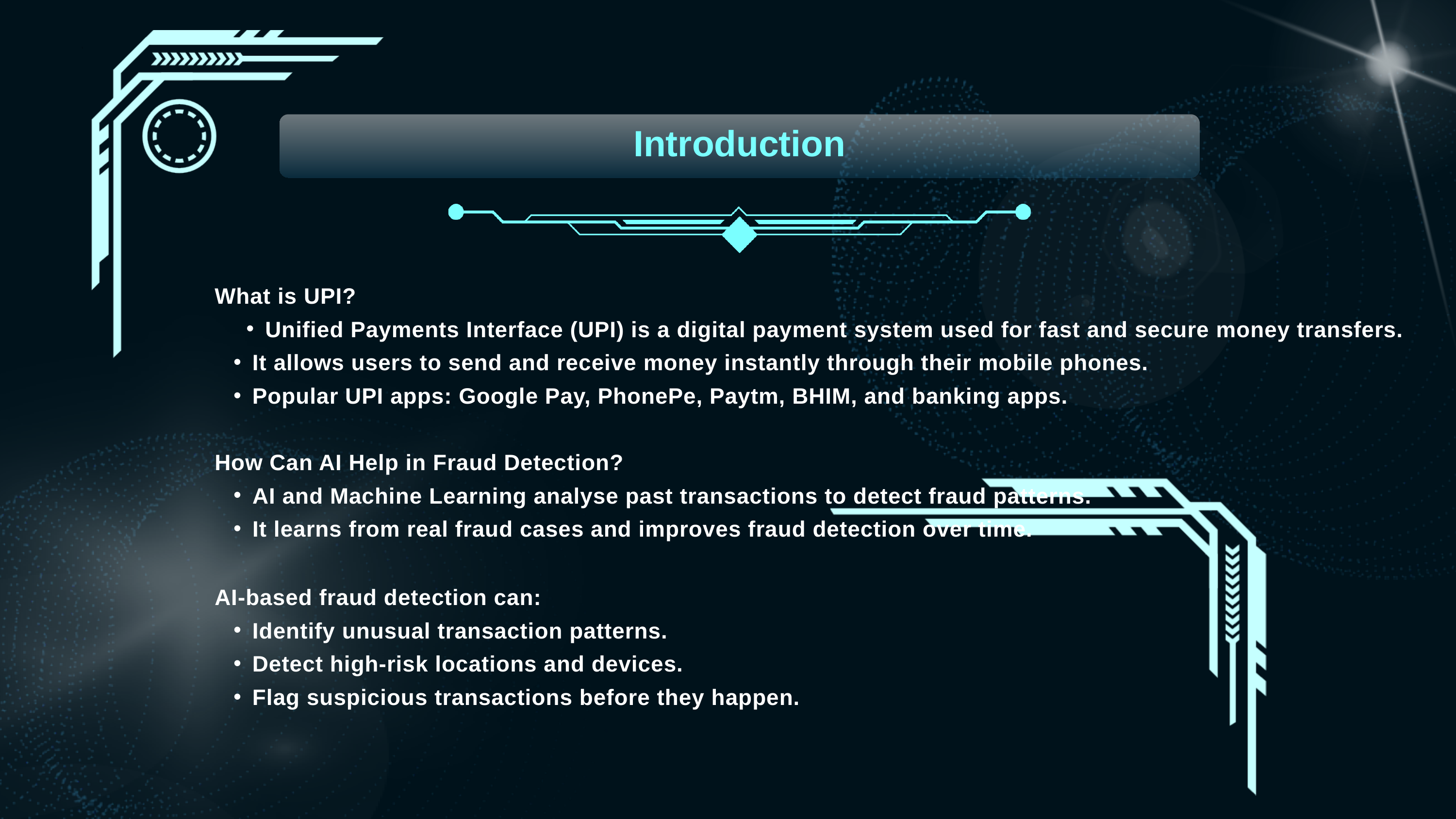

Introduction

What is UPI?
Unified Payments Interface (UPI) is a digital payment system used for fast and secure money transfers.
It allows users to send and receive money instantly through their mobile phones.
Popular UPI apps: Google Pay, PhonePe, Paytm, BHIM, and banking apps.

How Can AI Help in Fraud Detection?
AI and Machine Learning analyse past transactions to detect fraud patterns.
It learns from real fraud cases and improves fraud detection over time.

AI-based fraud detection can:
Identify unusual transaction patterns.
Detect high-risk locations and devices.
Flag suspicious transactions before they happen.